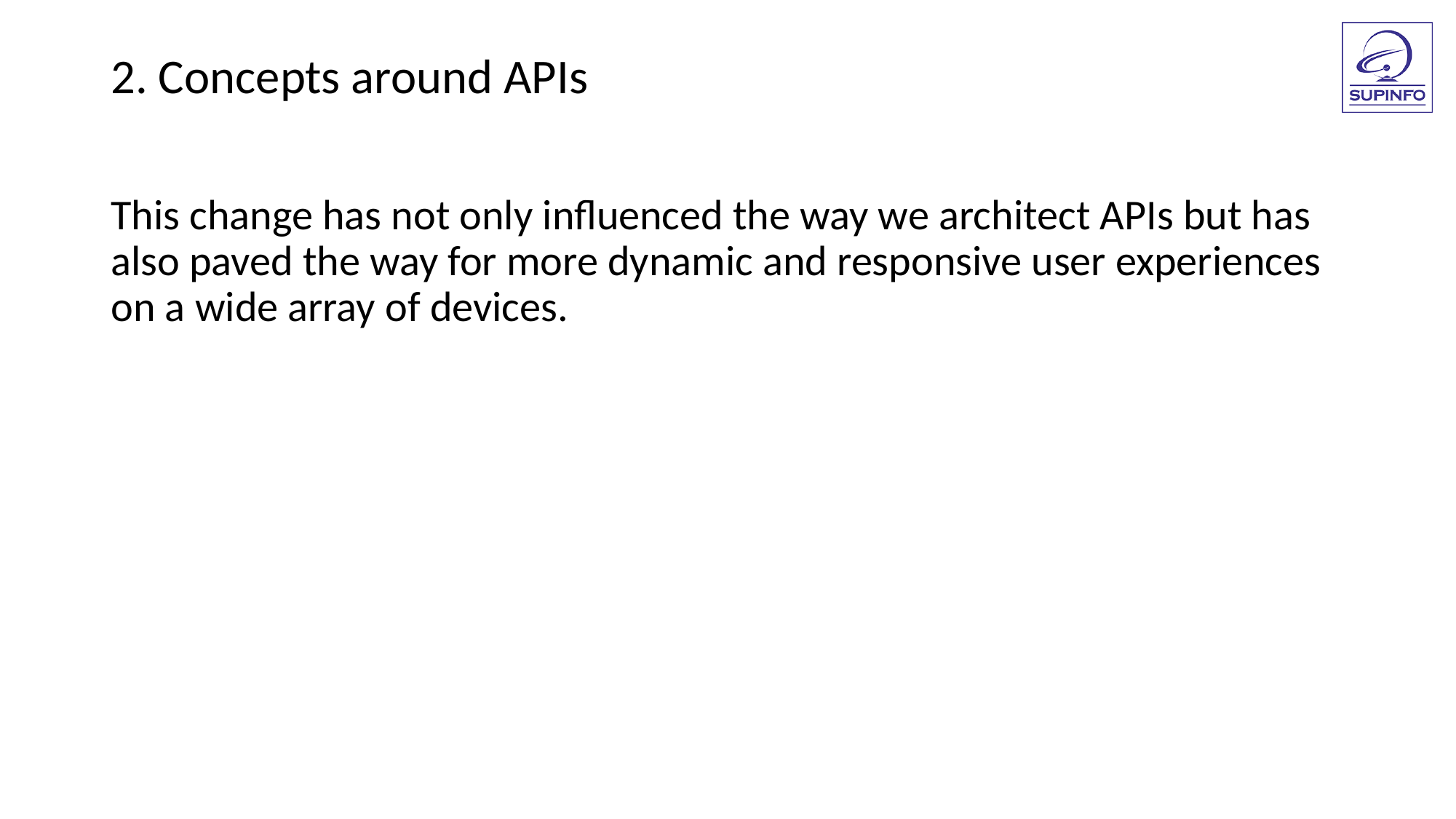

2. Concepts around APIs

This change has not only influenced the way we architect APIs but has also paved the way for more dynamic and responsive user experiences on a wide array of devices.